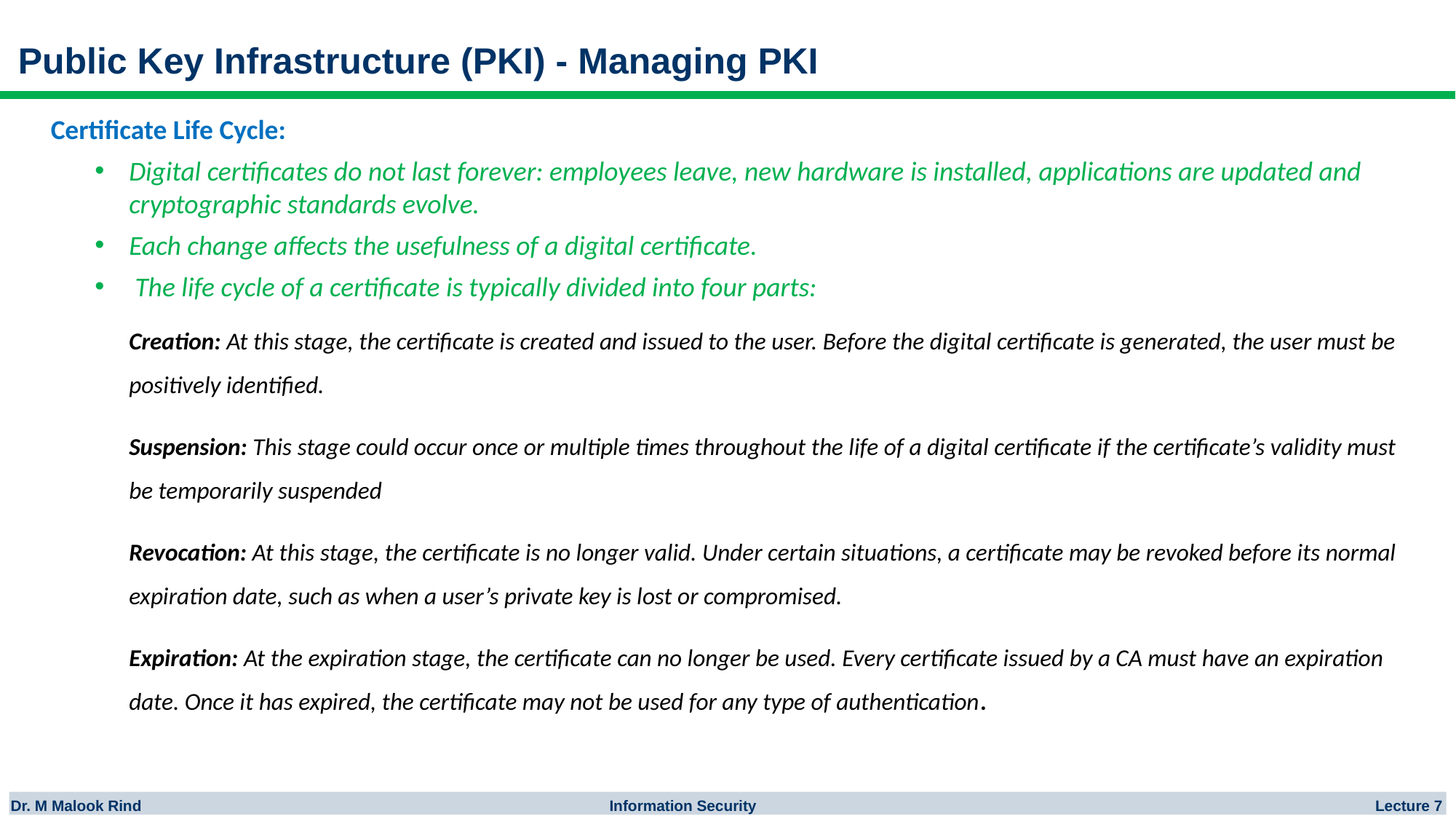

# Public Key Infrastructure (PKI) - Managing PKI

     Certificate Life Cycle:
Digital certificates do not last forever: employees leave, new hardware is installed, applications are updated and  cryptographic standards evolve.
Each change affects the usefulness of a digital certificate.
 The life cycle of a certificate is typically divided into four parts:
Creation: At this stage, the certificate is created and issued to the user. Before the digital certificate is generated, the user must be positively identified.
Suspension: This stage could occur once or multiple times throughout the life of a digital certificate if the certificate’s validity must be temporarily suspended
Revocation: At this stage, the certificate is no longer valid. Under certain situations, a certificate may be revoked before its normal expiration date, such as when a user’s private key is lost or compromised.
Expiration: At the expiration stage, the certificate can no longer be used. Every certificate issued by a CA must have an expiration date. Once it has expired, the certificate may not be used for any type of authentication.

Dr. M Malook Rind                                                                                                                Information Security                                                                                                                                                    Lecture 7